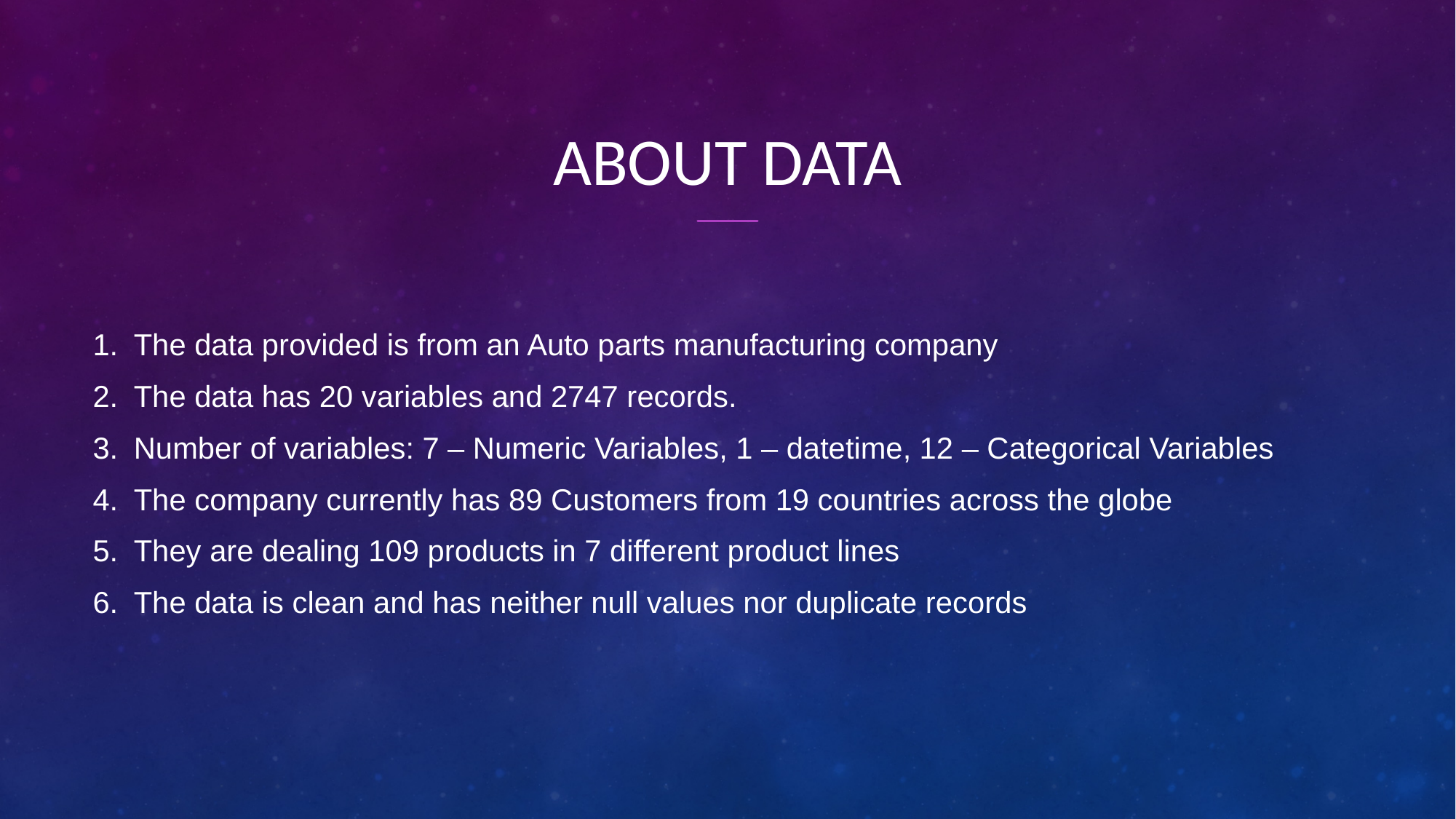

# About data

The data provided is from an Auto parts manufacturing company
The data has 20 variables and 2747 records.
Number of variables: 7 – Numeric Variables, 1 – datetime, 12 – Categorical Variables
The company currently has 89 Customers from 19 countries across the globe
They are dealing 109 products in 7 different product lines
The data is clean and has neither null values nor duplicate records